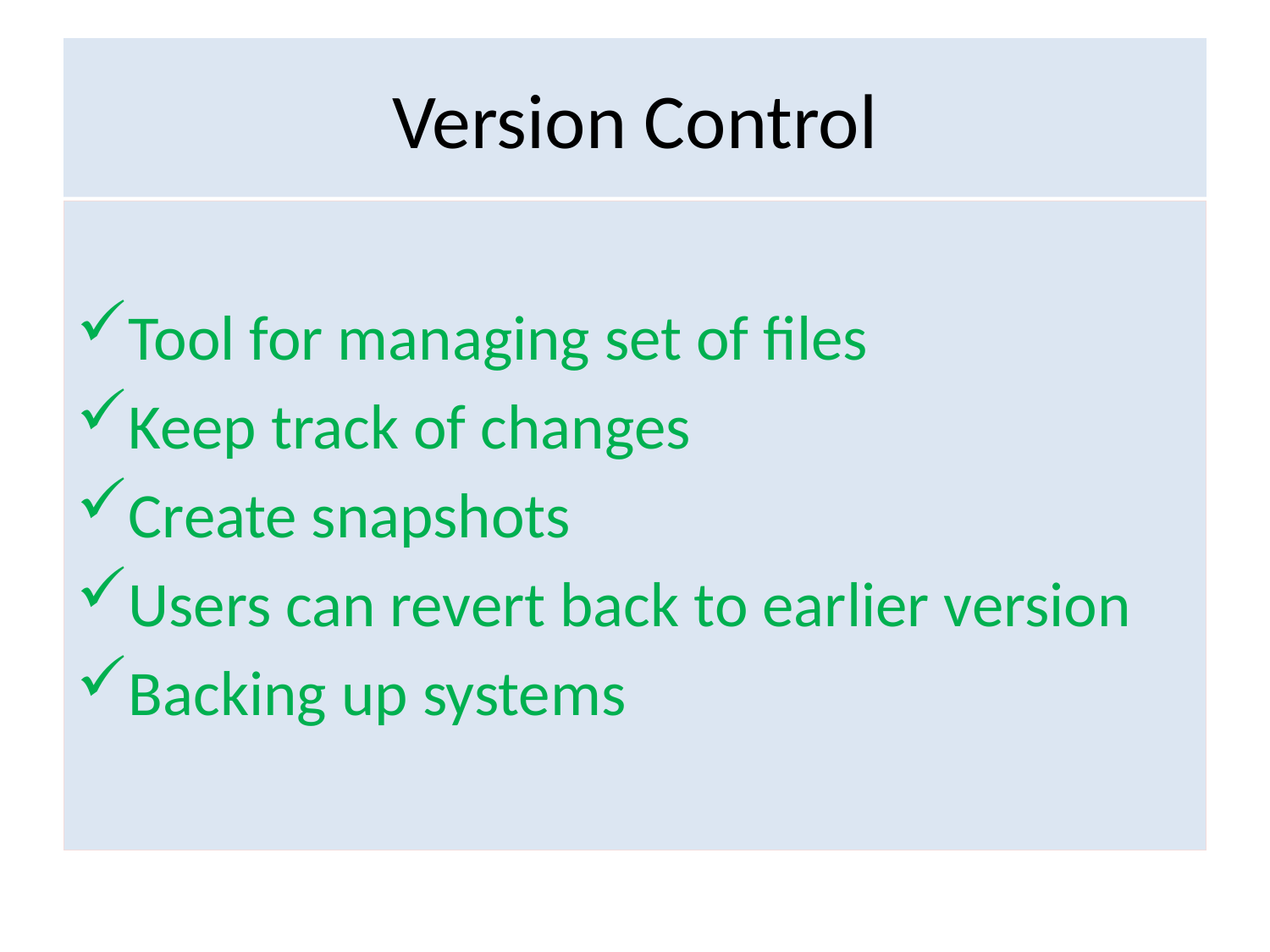

# Version Control

Tool for managing set of files
Keep track of changes
Create snapshots
Users can revert back to earlier version
Backing up systems